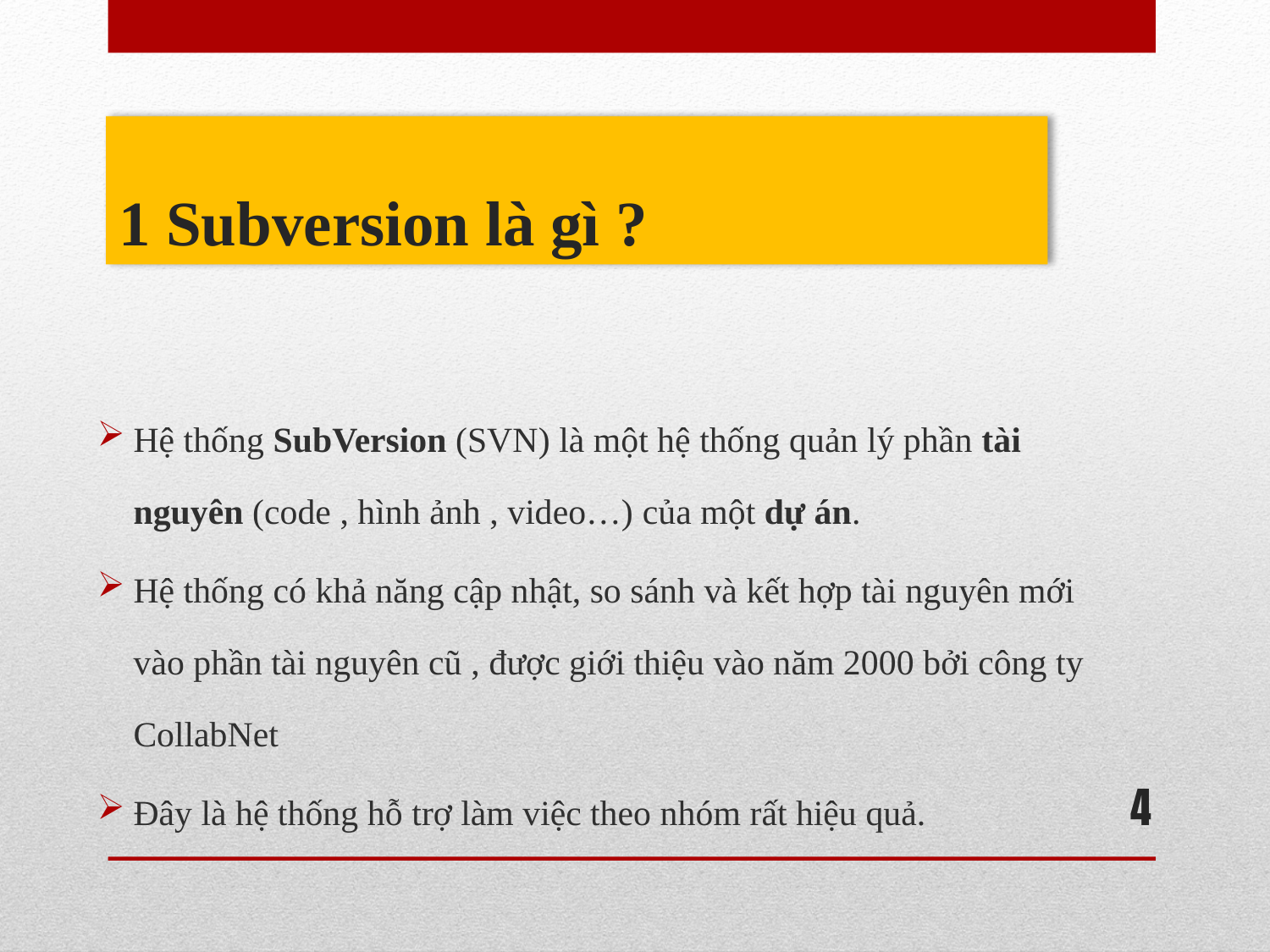

# 1 Subversion là gì ?
Hệ thống SubVersion (SVN) là một hệ thống quản lý phần tài nguyên (code , hình ảnh , video…) của một dự án.
Hệ thống có khả năng cập nhật, so sánh và kết hợp tài nguyên mới vào phần tài nguyên cũ , được giới thiệu vào năm 2000 bởi công ty CollabNet
Đây là hệ thống hỗ trợ làm việc theo nhóm rất hiệu quả.

4